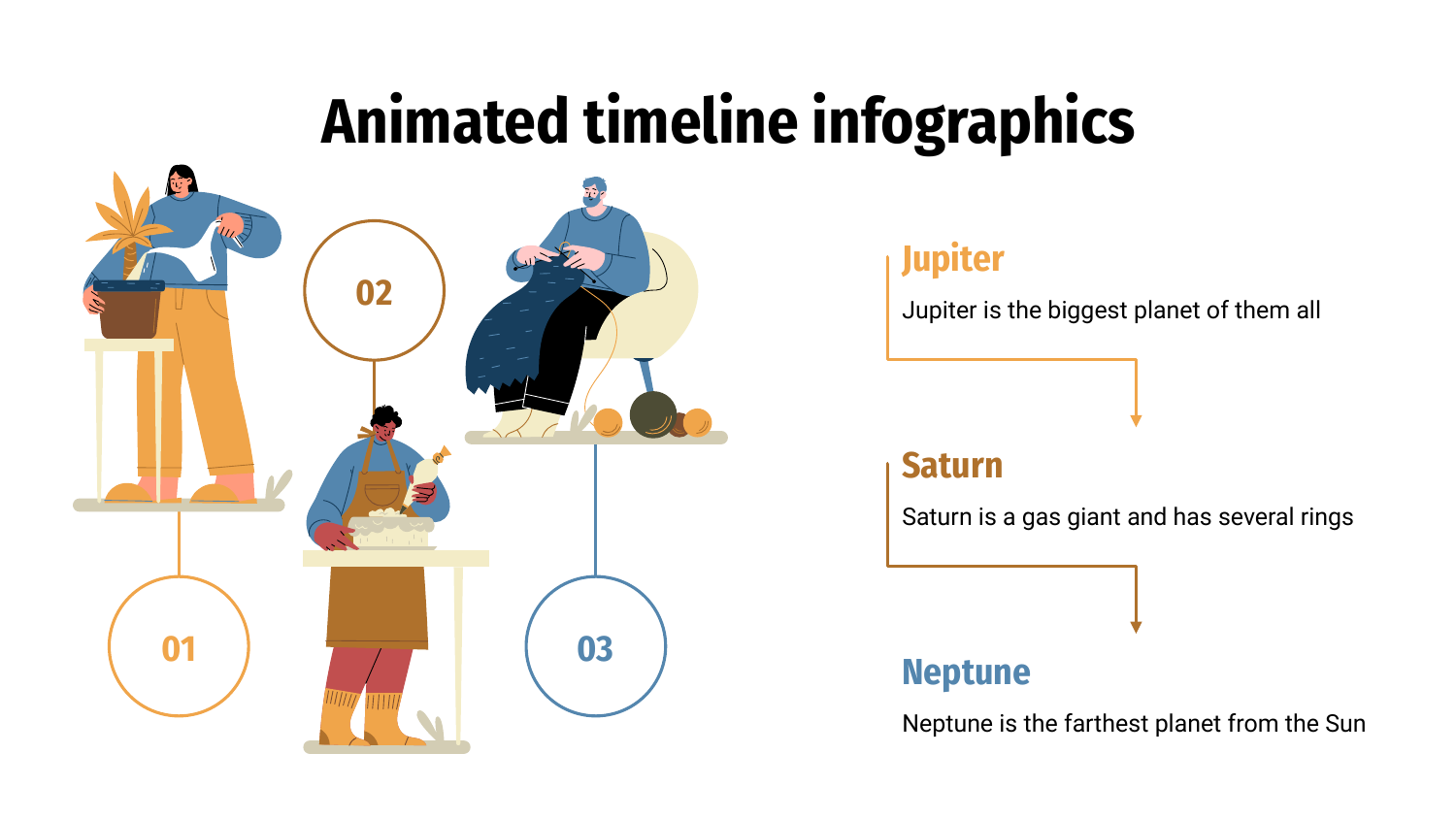

# Animated timeline infographics

02
Jupiter
Jupiter is the biggest planet of them all

Saturn
Saturn is a gas giant and has several rings
01
03
Neptune
Neptune is the farthest planet from the Sun